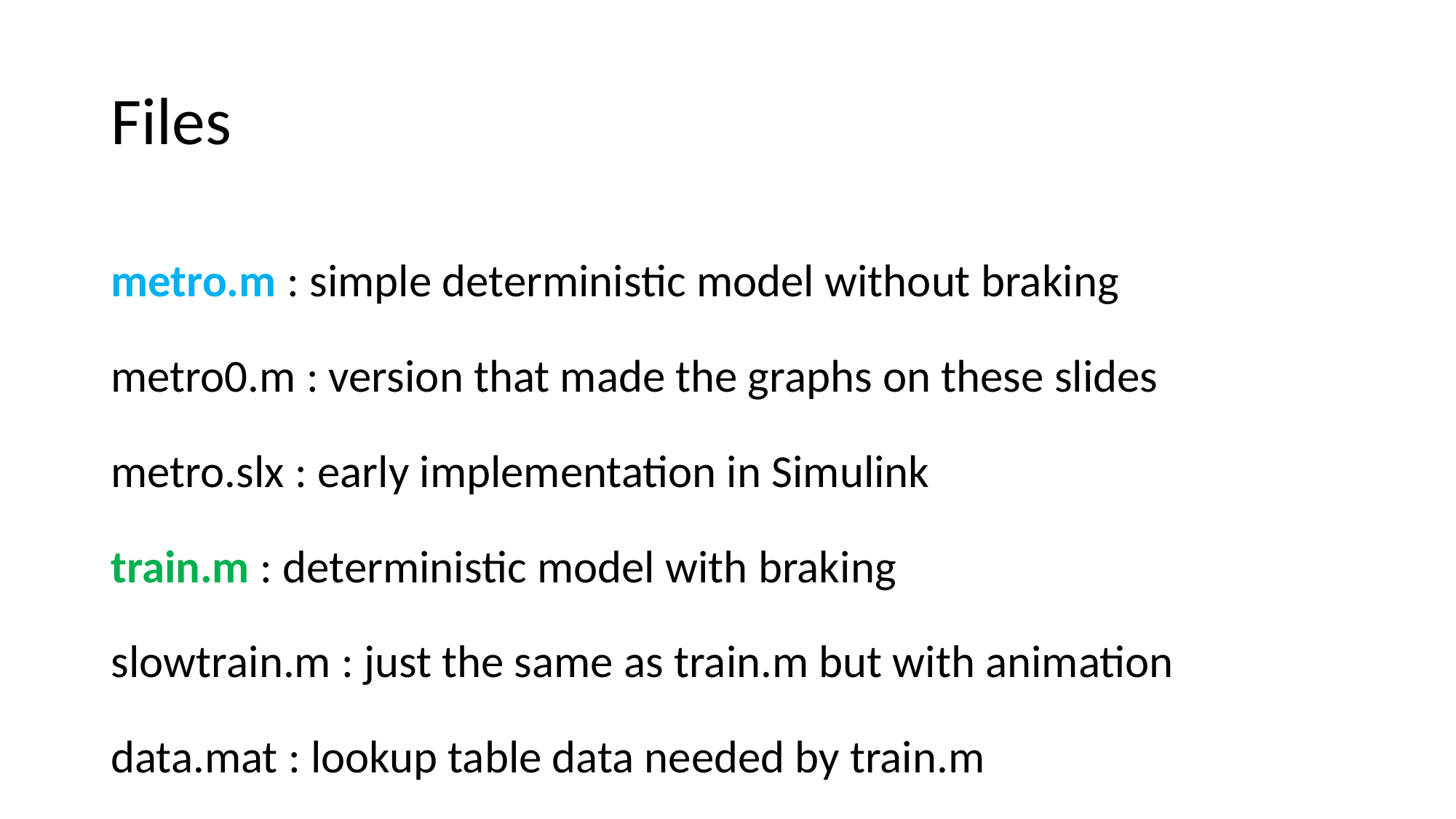

# Files
metro.m : simple deterministic model without braking
metro0.m : version that made the graphs on these slides
metro.slx : early implementation in Simulink
train.m : deterministic model with braking
slowtrain.m : just the same as train.m but with animation
data.mat : lookup table data needed by train.m